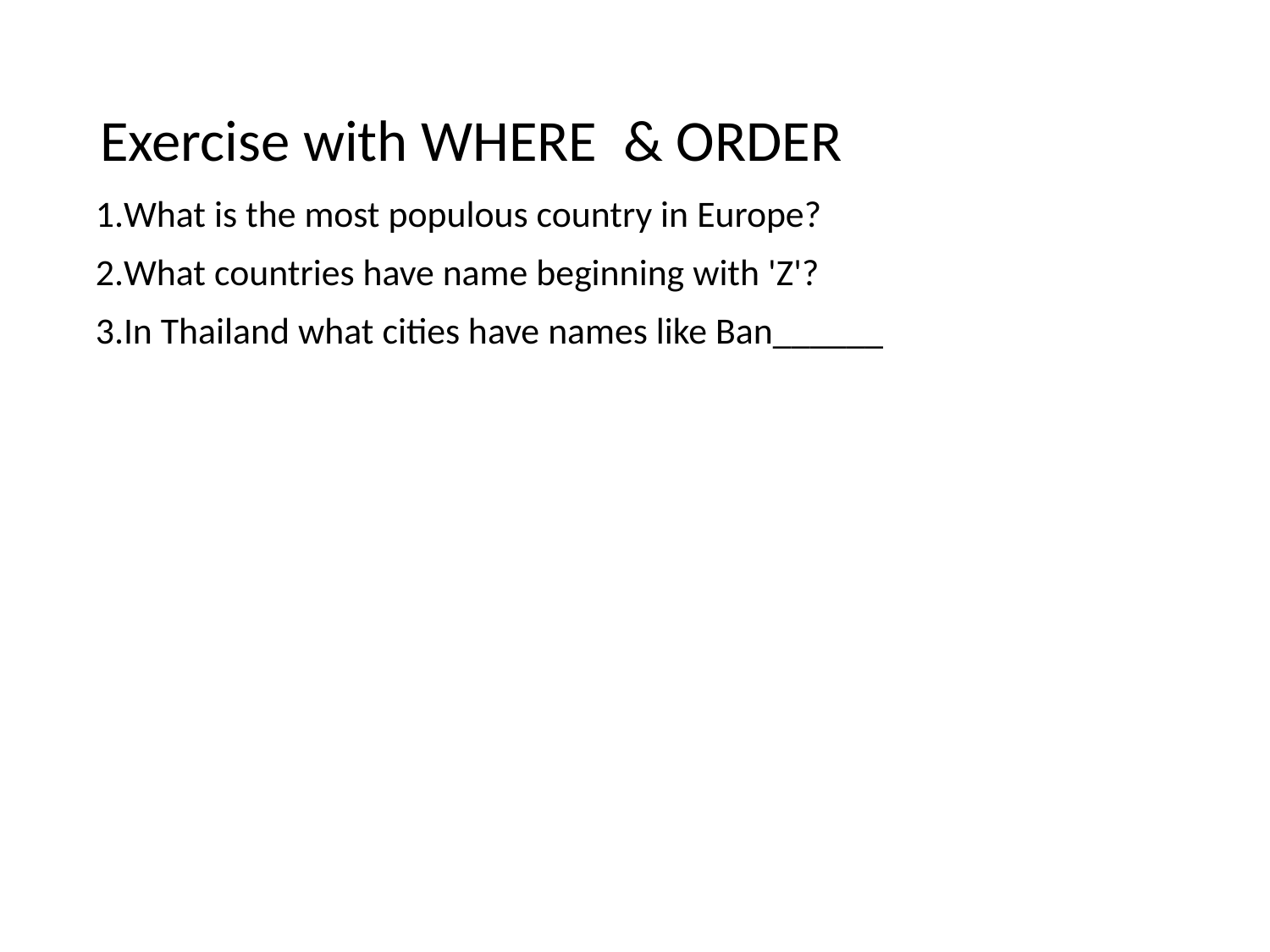

# Exercise with WHERE  & ORDER
What is the most populous country in Europe?
What countries have name beginning with 'Z'?
In Thailand what cities have names like Ban______